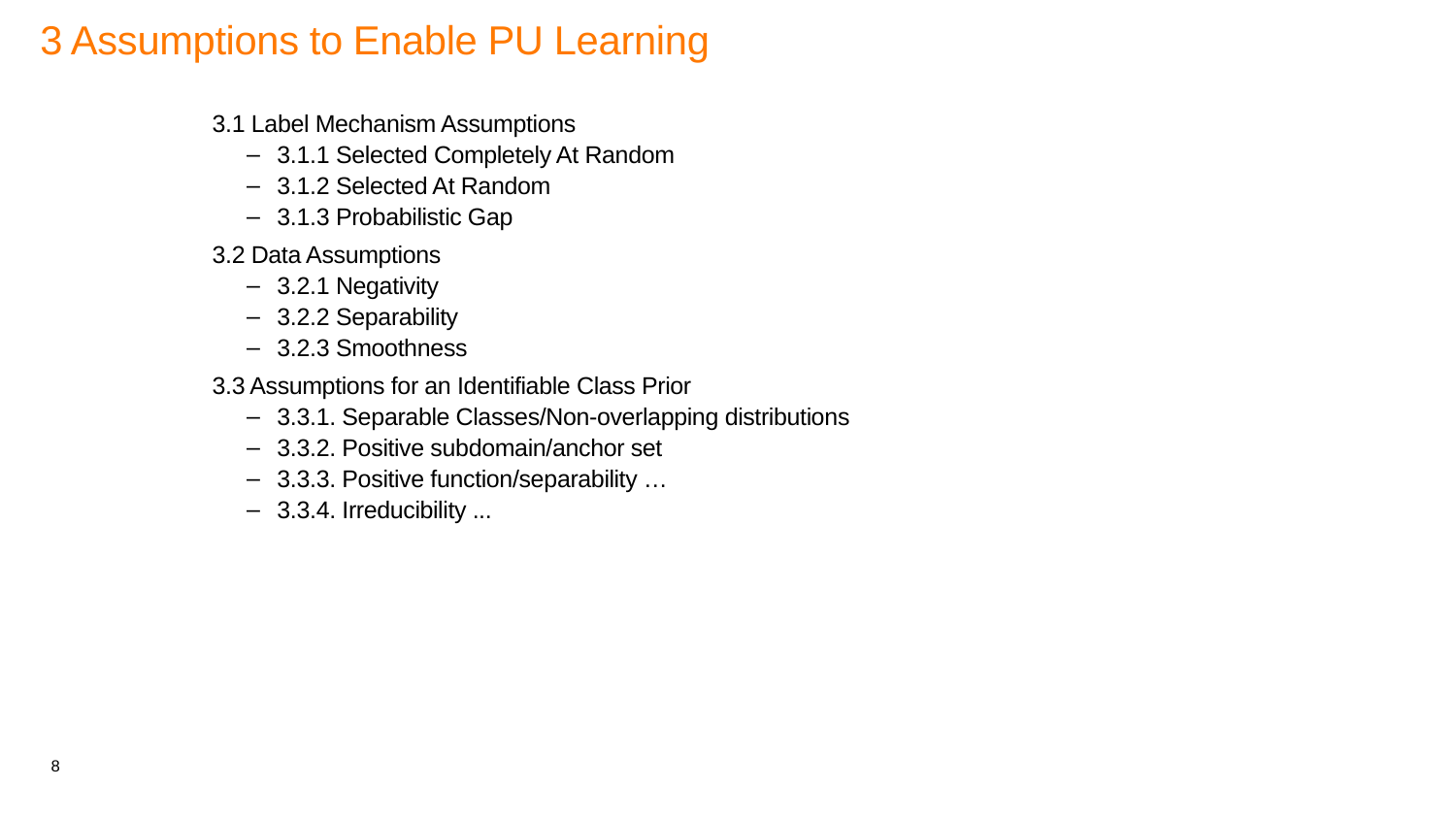

# 3 Assumptions to Enable PU Learning
3.1 Label Mechanism Assumptions
3.1.1 Selected Completely At Random
3.1.2 Selected At Random
3.1.3 Probabilistic Gap
3.2 Data Assumptions
3.2.1 Negativity
3.2.2 Separability
3.2.3 Smoothness
3.3 Assumptions for an Identifiable Class Prior
3.3.1. Separable Classes/Non-overlapping distributions
3.3.2. Positive subdomain/anchor set
3.3.3. Positive function/separability …
3.3.4. Irreducibility ...